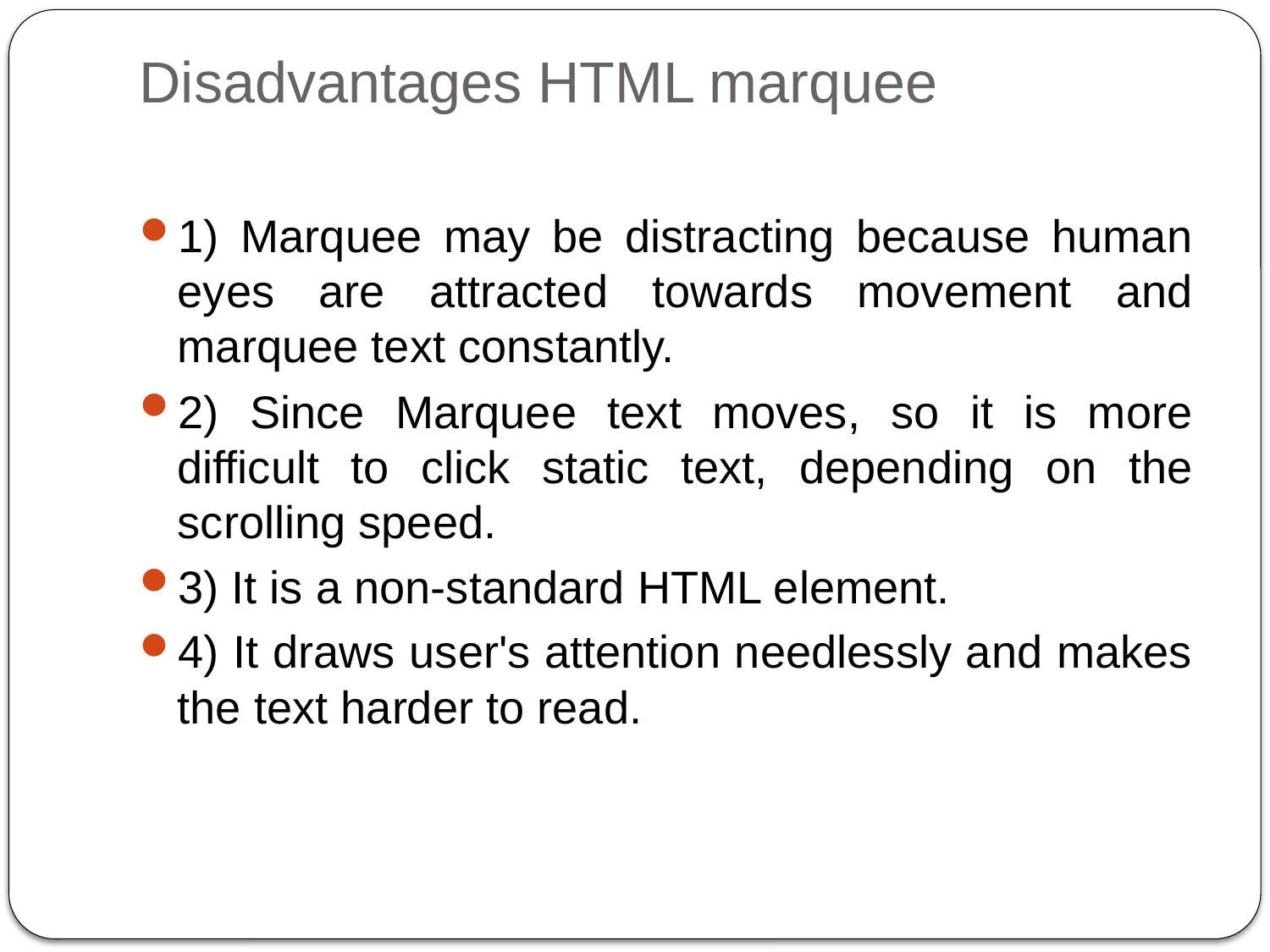

# Disadvantages HTML marquee
1) Marquee may be distracting because human eyes are attracted towards movement and marquee text constantly.
2) Since Marquee text moves, so it is more difficult to click static text, depending on the scrolling speed.
3) It is a non-standard HTML element.
4) It draws user's attention needlessly and makes the text harder to read.